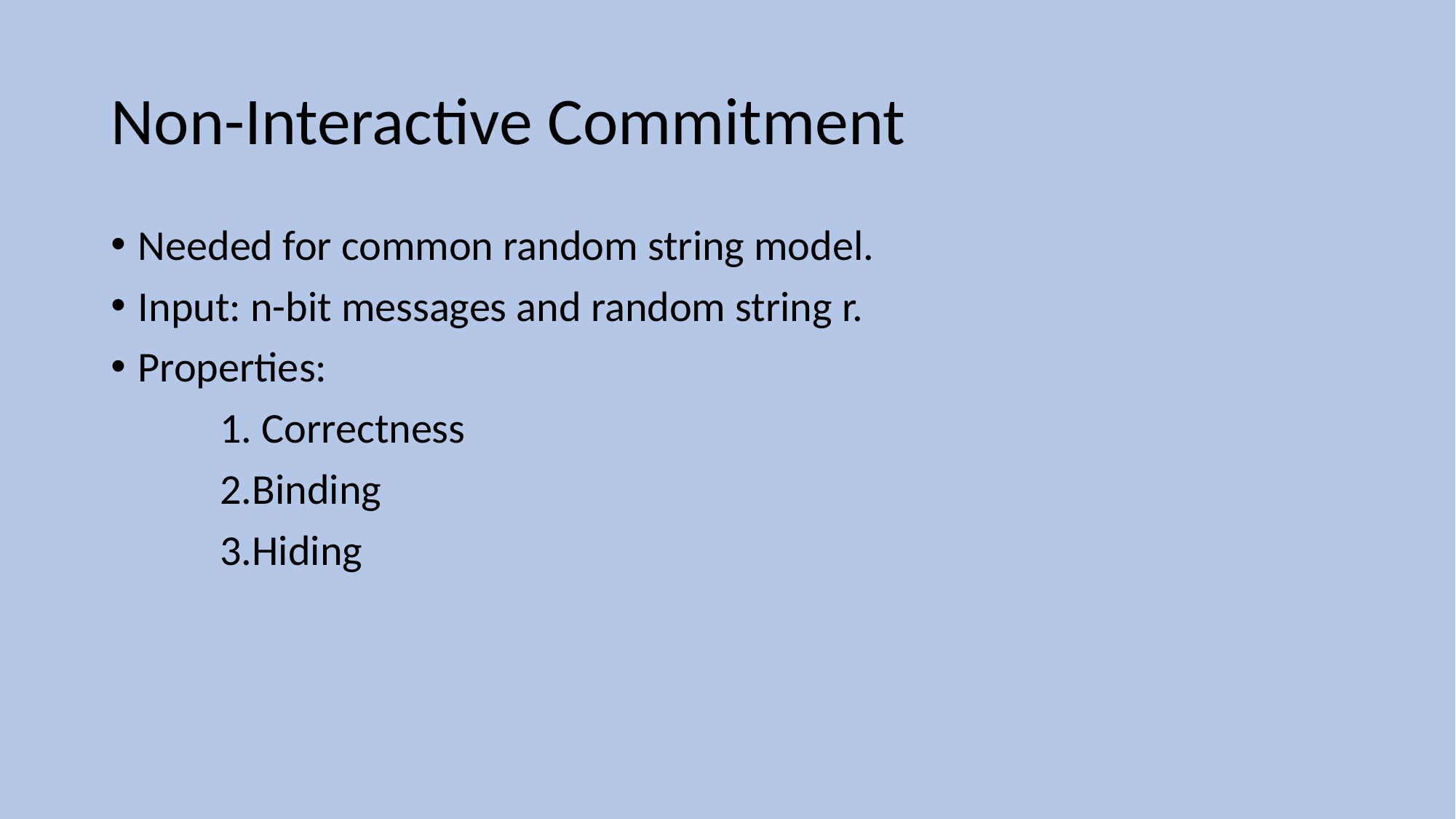

# Non-Interactive Commitment
Needed for common random string model.
Input: n-bit messages and random string r.
Properties:
	1. Correctness
	2.Binding
	3.Hiding